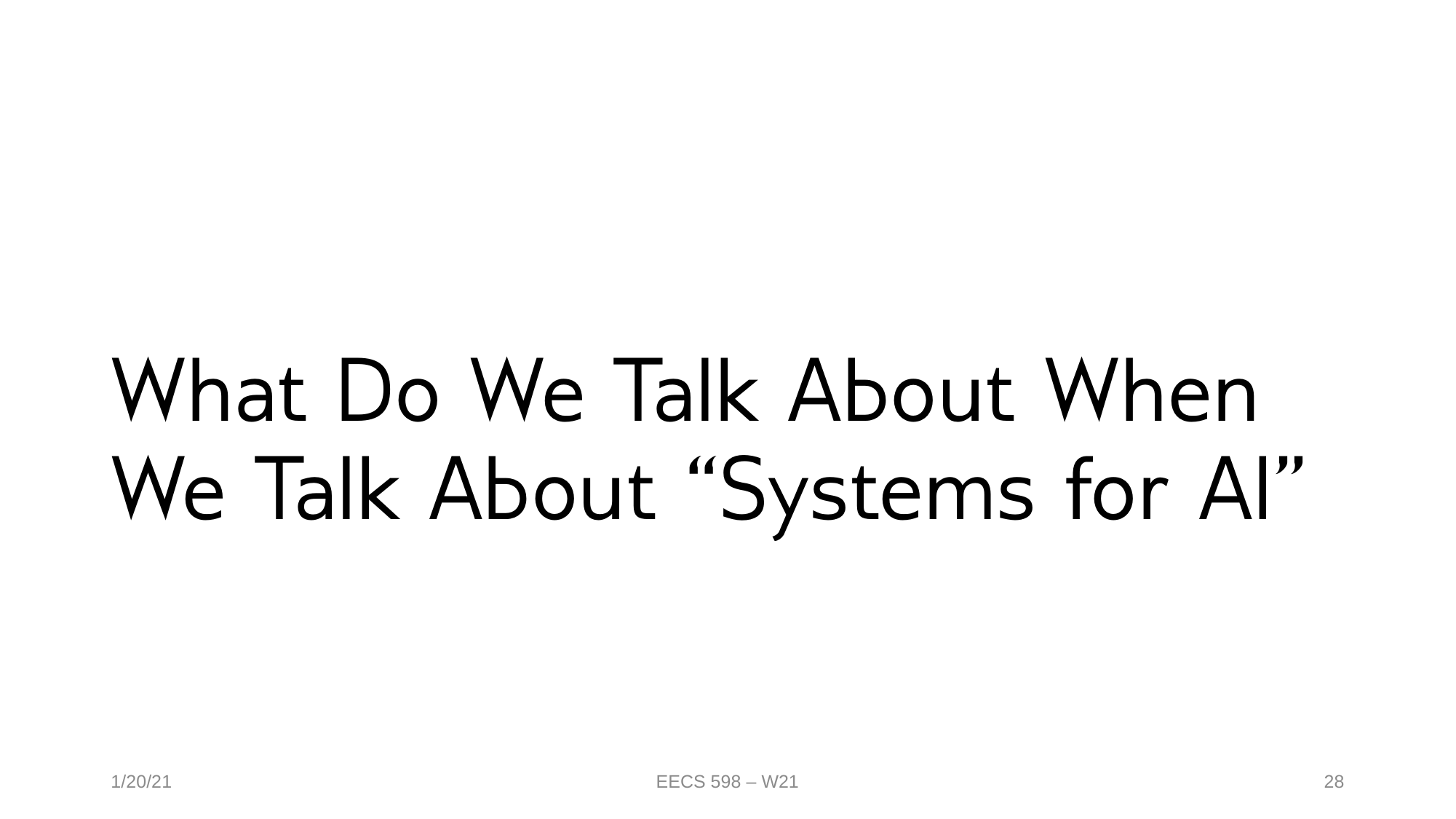

# What Do We Talk About When We Talk About “Systems for AI”

1/20/21
EECS 598 – W21
28